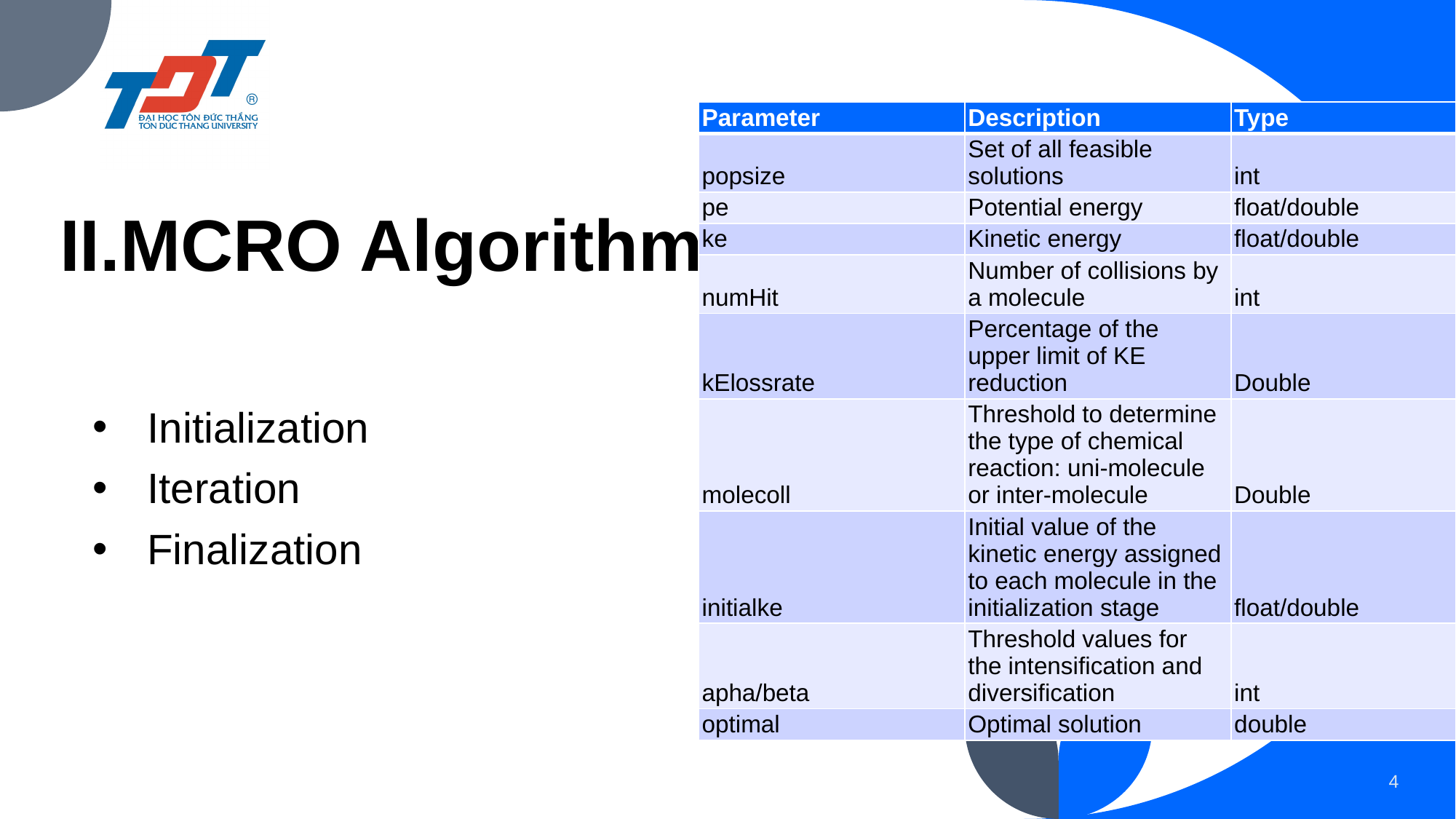

| Parameter | Description | Type |
| --- | --- | --- |
| popsize | Set of all feasible solutions | int |
| pe | Potential energy | float/double |
| ke | Kinetic energy | float/double |
| numHit | Number of collisions by a molecule | int |
| kElossrate | Percentage of the upper limit of KE reduction | Double |
| molecoll | Threshold to determine the type of chemical reaction: uni-molecule or inter-molecule | Double |
| initialke | Initial value of the kinetic energy assigned to each molecule in the initialization stage | float/double |
| apha/beta | Threshold values for the intensification and diversification | int |
| optimal | Optimal solution | double |
# II.MCRO Algorithm
Initialization
Iteration
Finalization
4